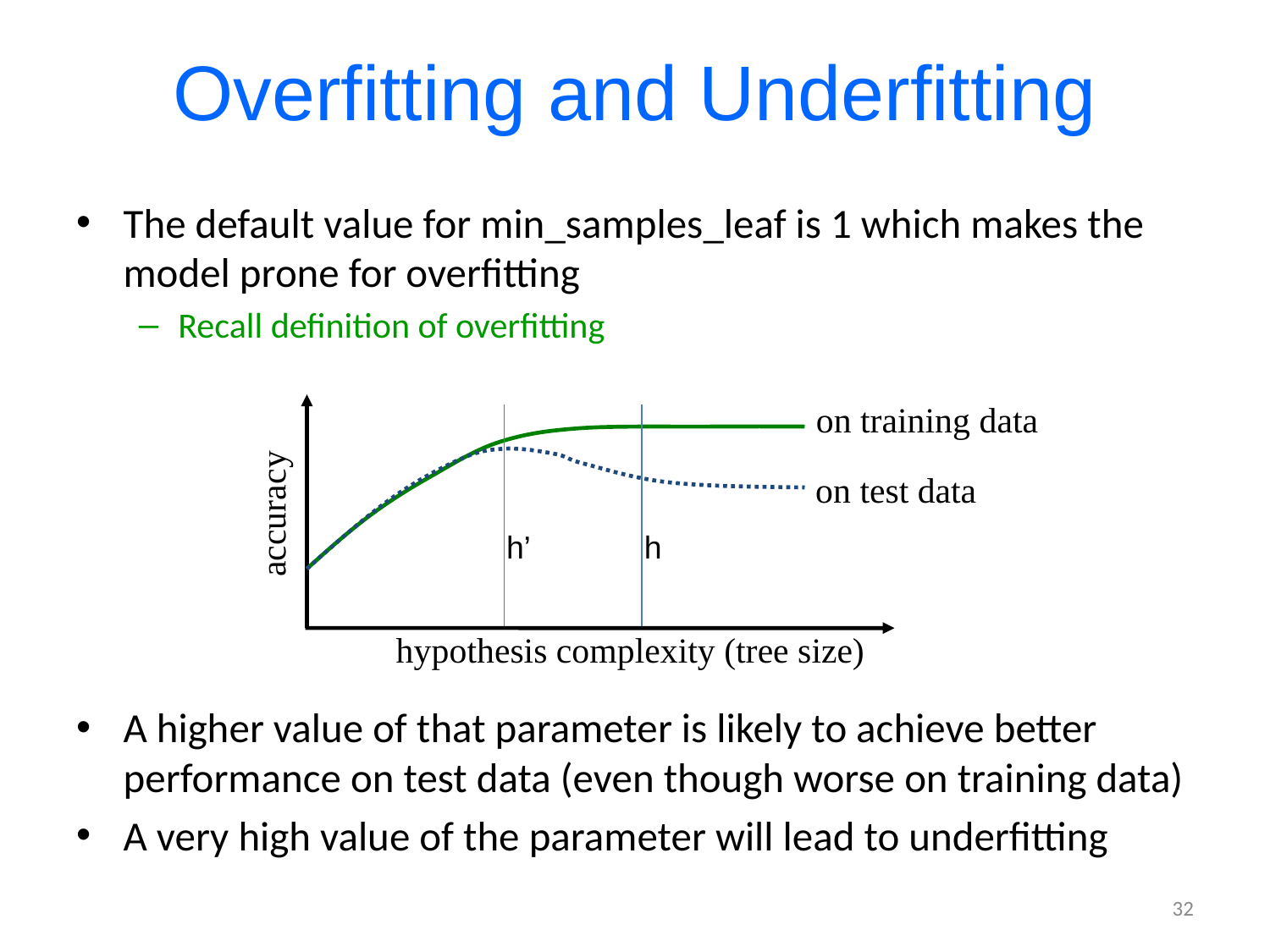

# Overfitting and Underfitting
The default value for min_samples_leaf is 1 which makes the model prone for overfitting
Recall definition of overfitting

A higher value of that parameter is likely to achieve better performance on test data (even though worse on training data)
A very high value of the parameter will lead to underfitting
on training data

on test data
accuracy
h’
h
hypothesis complexity (tree size)

32